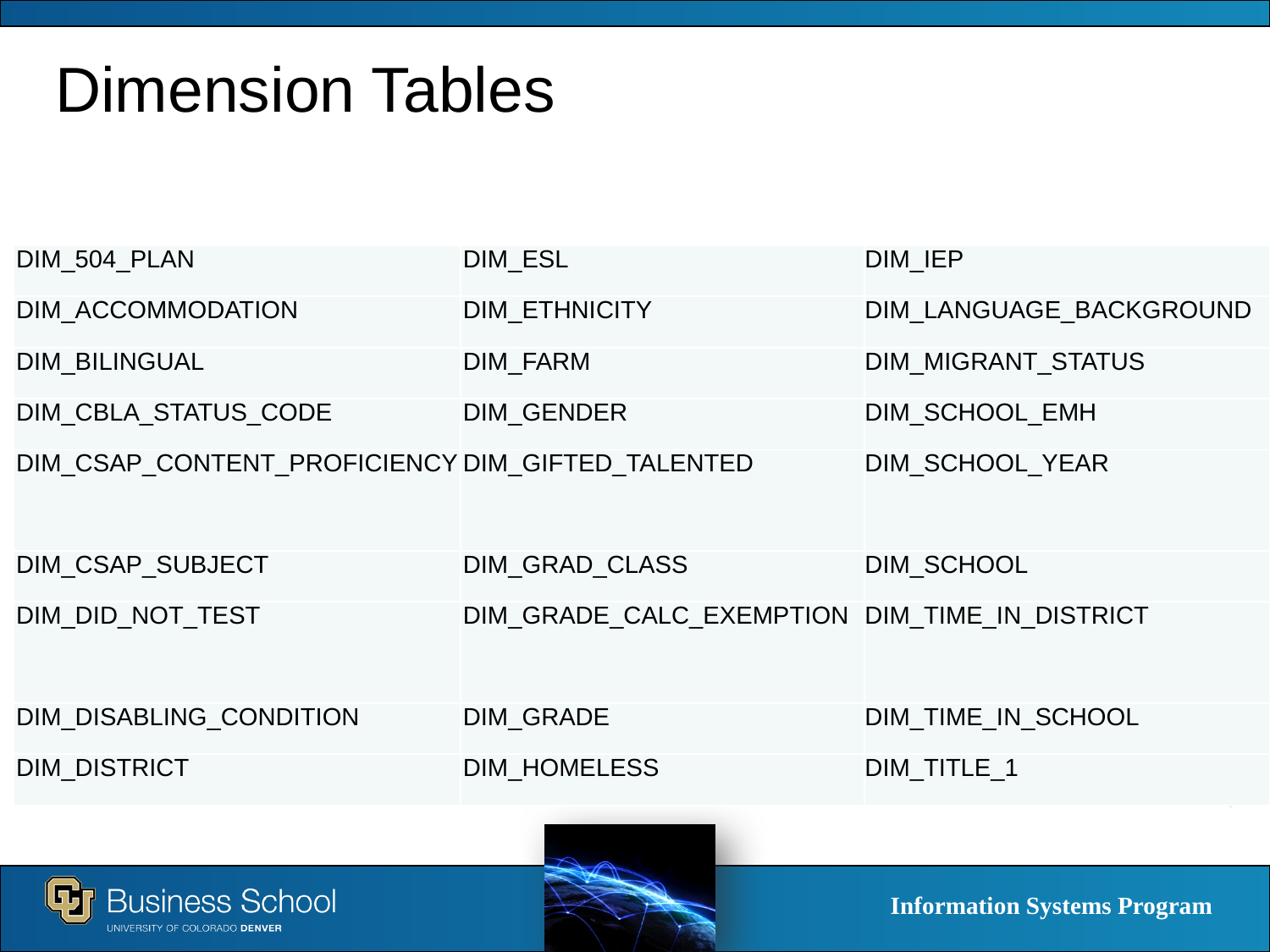

# Dimension Tables
| DIM\_504\_PLAN | DIM\_ESL | DIM\_IEP |
| --- | --- | --- |
| DIM\_ACCOMMODATION | DIM\_ETHNICITY | DIM\_LANGUAGE\_BACKGROUND |
| DIM\_BILINGUAL | DIM\_FARM | DIM\_MIGRANT\_STATUS |
| DIM\_CBLA\_STATUS\_CODE | DIM\_GENDER | DIM\_SCHOOL\_EMH |
| DIM\_CSAP\_CONTENT\_PROFICIENCY | DIM\_GIFTED\_TALENTED | DIM\_SCHOOL\_YEAR |
| DIM\_CSAP\_SUBJECT | DIM\_GRAD\_CLASS | DIM\_SCHOOL |
| DIM\_DID\_NOT\_TEST | DIM\_GRADE\_CALC\_EXEMPTION | DIM\_TIME\_IN\_DISTRICT |
| DIM\_DISABLING\_CONDITION | DIM\_GRADE | DIM\_TIME\_IN\_SCHOOL |
| DIM\_DISTRICT | DIM\_HOMELESS | DIM\_TITLE\_1 |